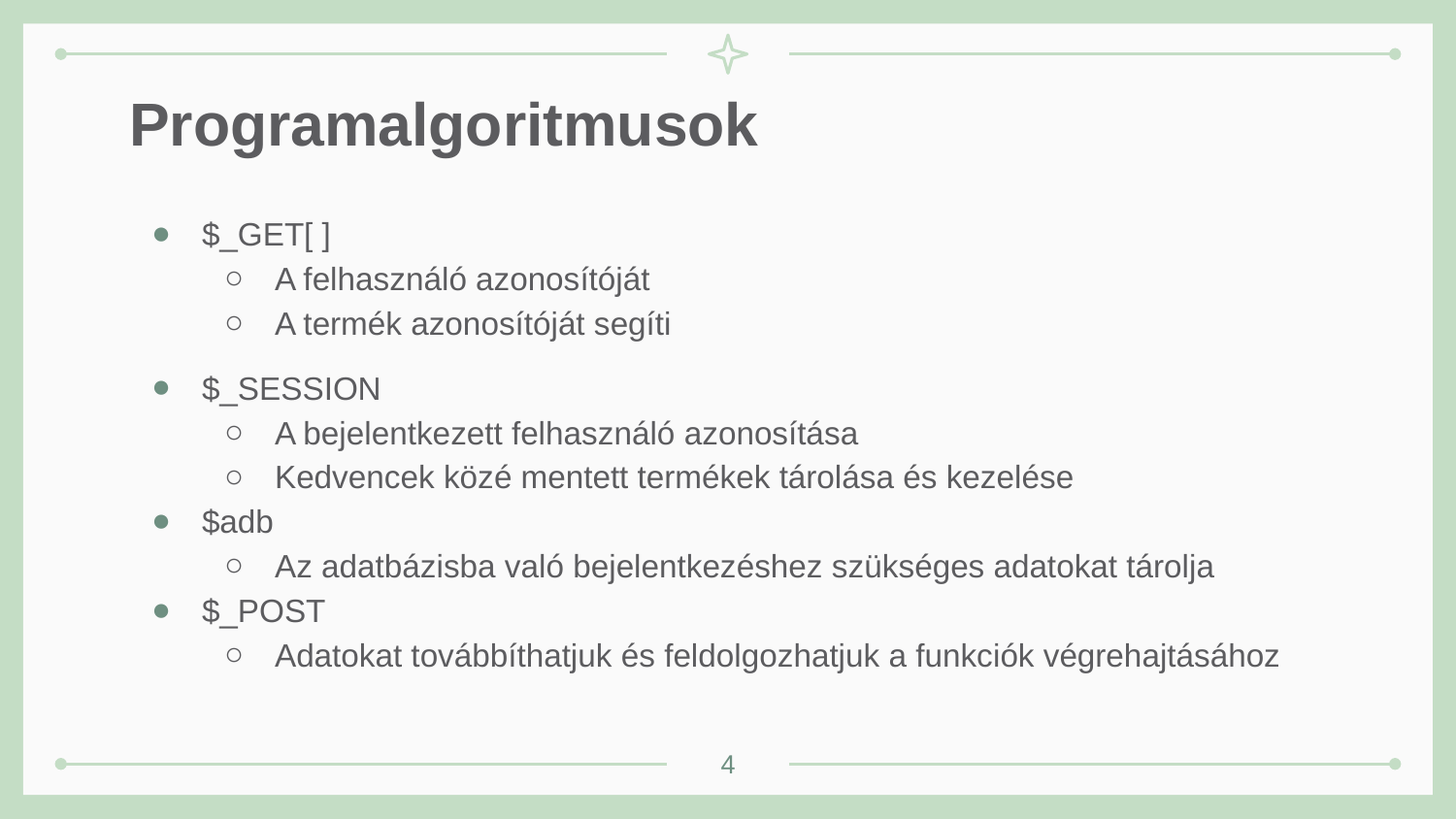

# Programalgoritmusok
$_GET[ ]
A felhasználó azonosítóját
A termék azonosítóját segíti
$_SESSION
A bejelentkezett felhasználó azonosítása
Kedvencek közé mentett termékek tárolása és kezelése
$adb
Az adatbázisba való bejelentkezéshez szükséges adatokat tárolja
$_POST
Adatokat továbbíthatjuk és feldolgozhatjuk a funkciók végrehajtásához
4